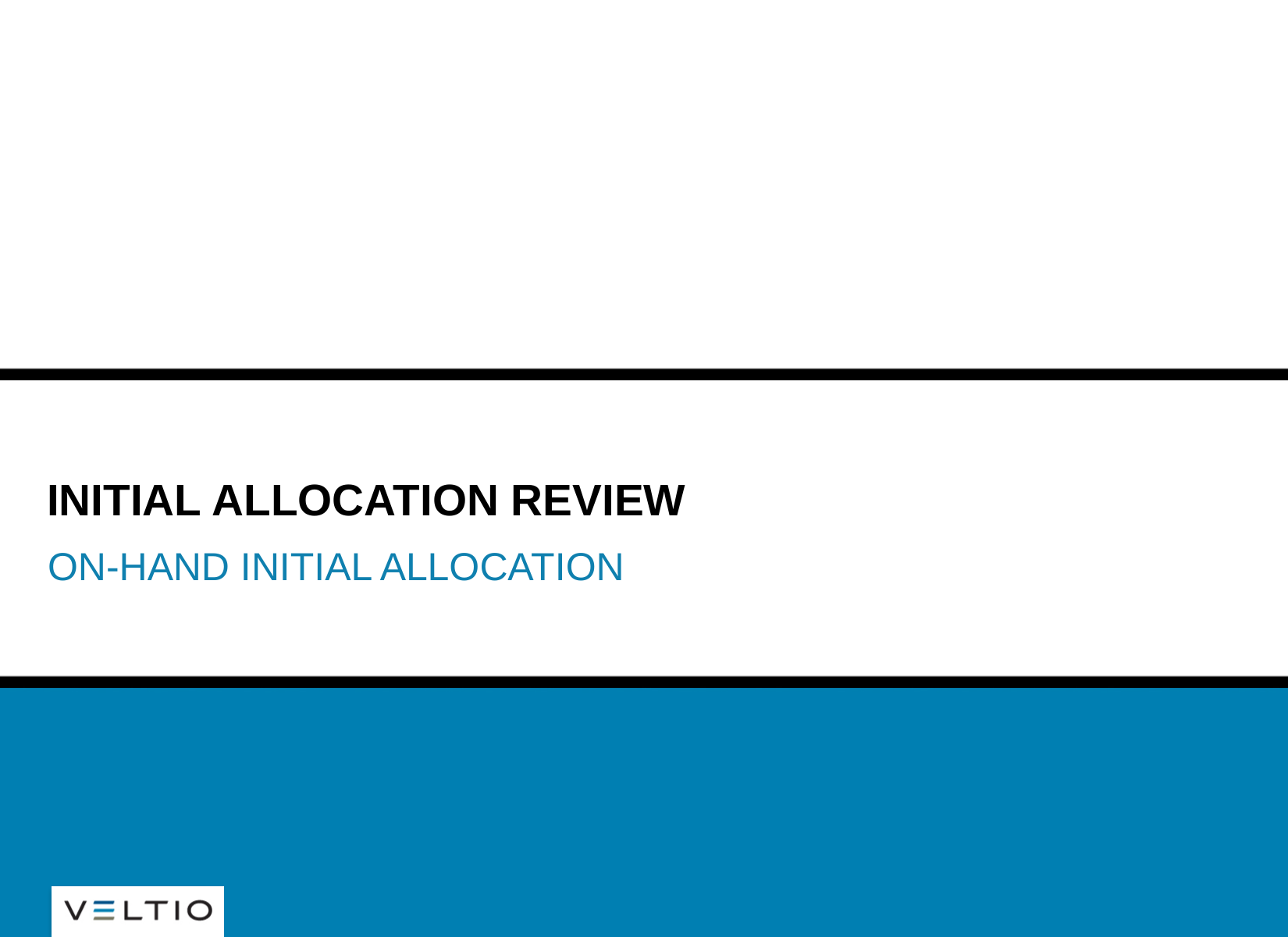

# Initial allocation review
On-hand initial allocation